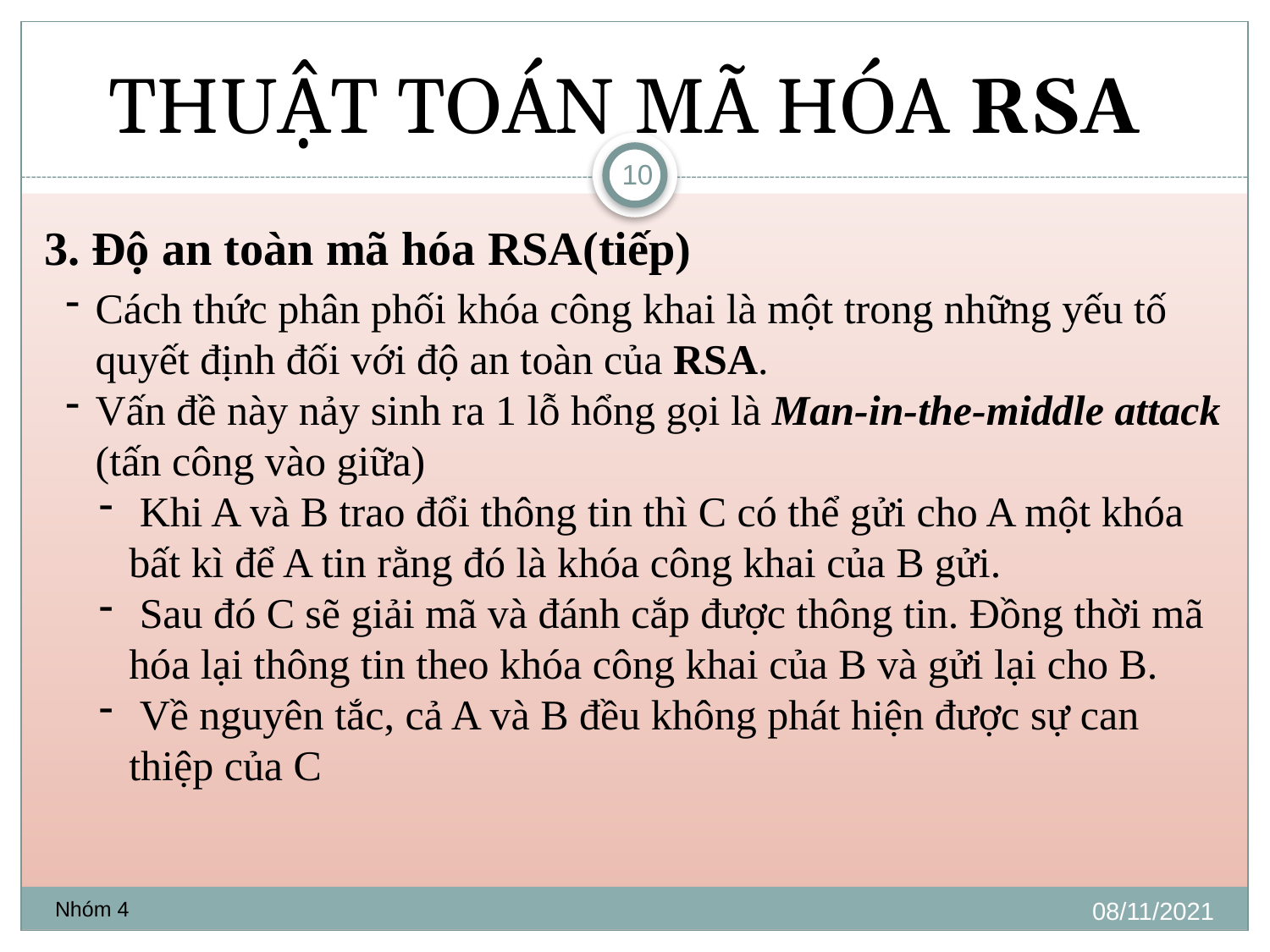

THUẬT TOÁN MÃ HÓA RSA
10
3. Độ an toàn mã hóa RSA(tiếp)

Cách thức phân phối khóa công khai là một trong những yếu tố quyết định đối với độ an toàn của RSA.
Vấn đề này nảy sinh ra 1 lỗ hổng gọi là Man-in-the-middle attack (tấn công vào giữa)
 Khi A và B trao đổi thông tin thì C có thể gửi cho A một khóa bất kì để A tin rằng đó là khóa công khai của B gửi.
 Sau đó C sẽ giải mã và đánh cắp được thông tin. Đồng thời mã hóa lại thông tin theo khóa công khai của B và gửi lại cho B.
 Về nguyên tắc, cả A và B đều không phát hiện được sự can thiệp của C

08/11/2021
Nhóm 4